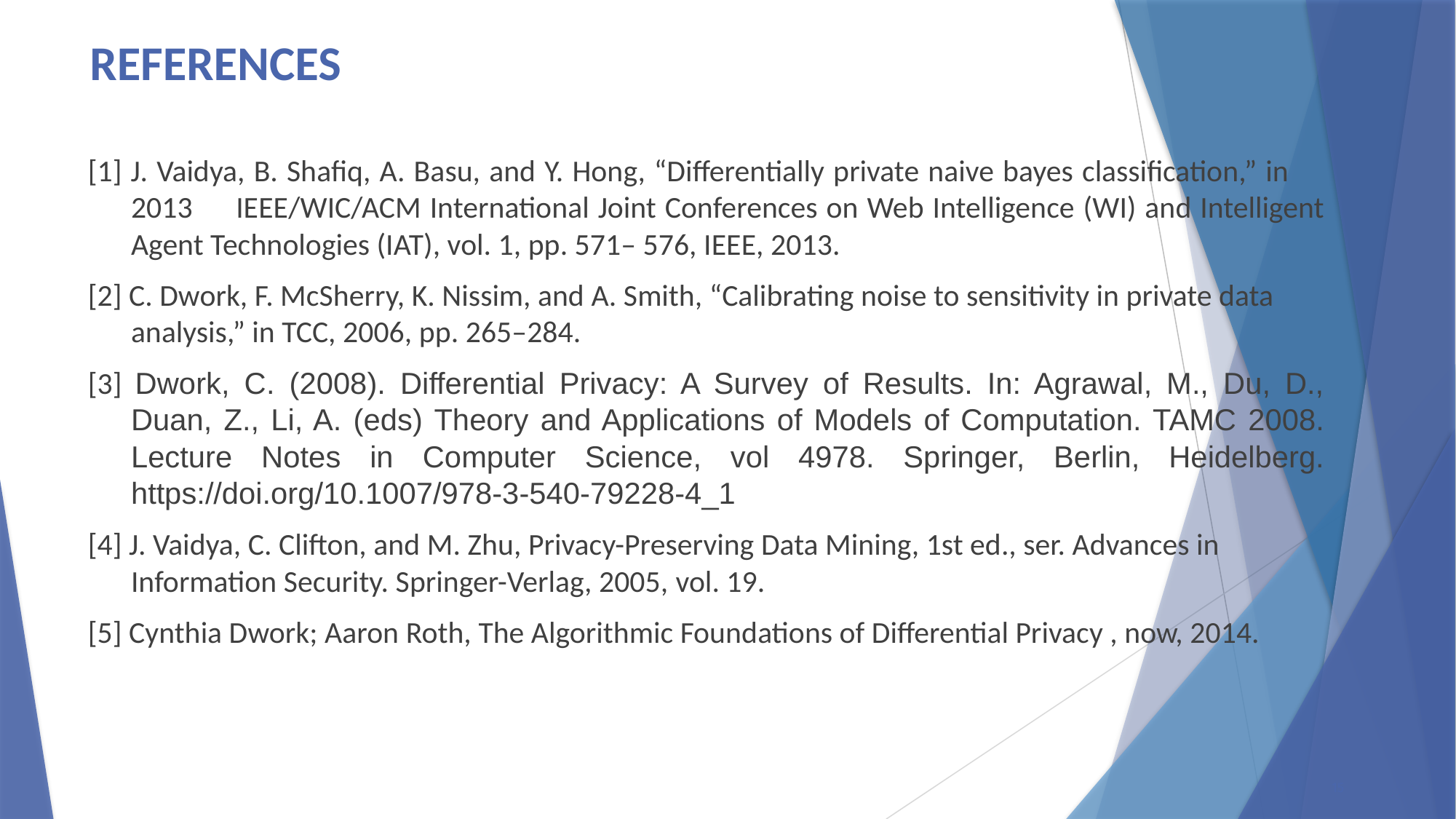

# REFERENCES
[1] J. Vaidya, B. Shafiq, A. Basu, and Y. Hong, “Differentially private naive bayes classification,” in     2013     IEEE/WIC/ACM International Joint Conferences on Web Intelligence (WI) and Intelligent Agent Technologies (IAT), vol. 1, pp. 571– 576, IEEE, 2013.
[2] C. Dwork, F. McSherry, K. Nissim, and A. Smith, “Calibrating noise to sensitivity in private data analysis,” in TCC, 2006, pp. 265–284.
[3] Dwork, C. (2008). Differential Privacy: A Survey of Results. In: Agrawal, M., Du, D., Duan, Z., Li, A. (eds) Theory and Applications of Models of Computation. TAMC 2008. Lecture Notes in Computer Science, vol 4978. Springer, Berlin, Heidelberg. https://doi.org/10.1007/978-3-540-79228-4_1
[4] J. Vaidya, C. Clifton, and M. Zhu, Privacy-Preserving Data Mining, 1st ed., ser. Advances in Information Security. Springer-Verlag, 2005, vol. 19.
[5] Cynthia Dwork; Aaron Roth, The Algorithmic Foundations of Differential Privacy , now, 2014.
15